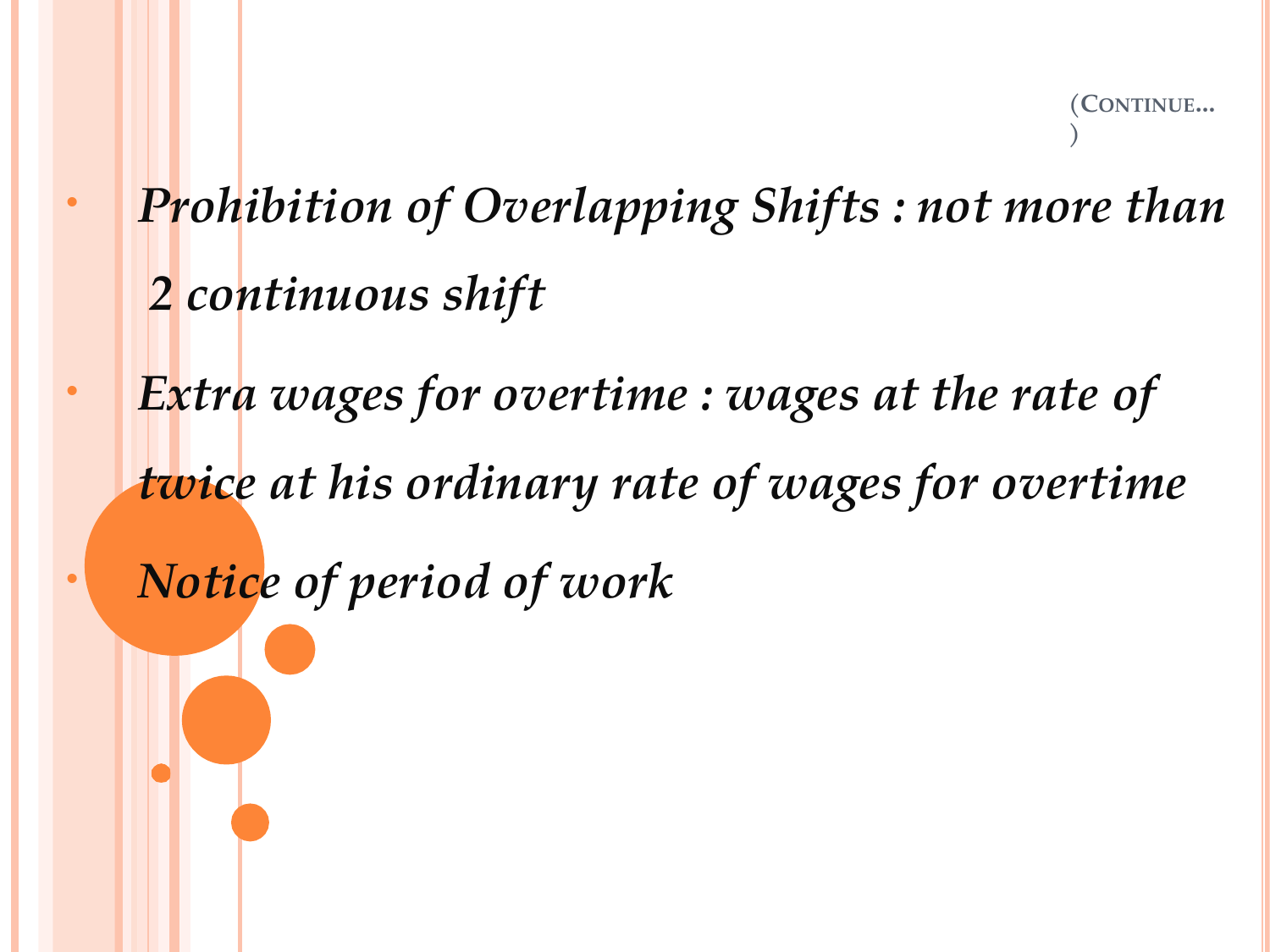

(CONTINUE…)
Prohibition of Overlapping Shifts : not more than  2 continuous shift
Extra wages for overtime : wages at the rate of  twice at his ordinary rate of wages for overtime
Notice of period of work